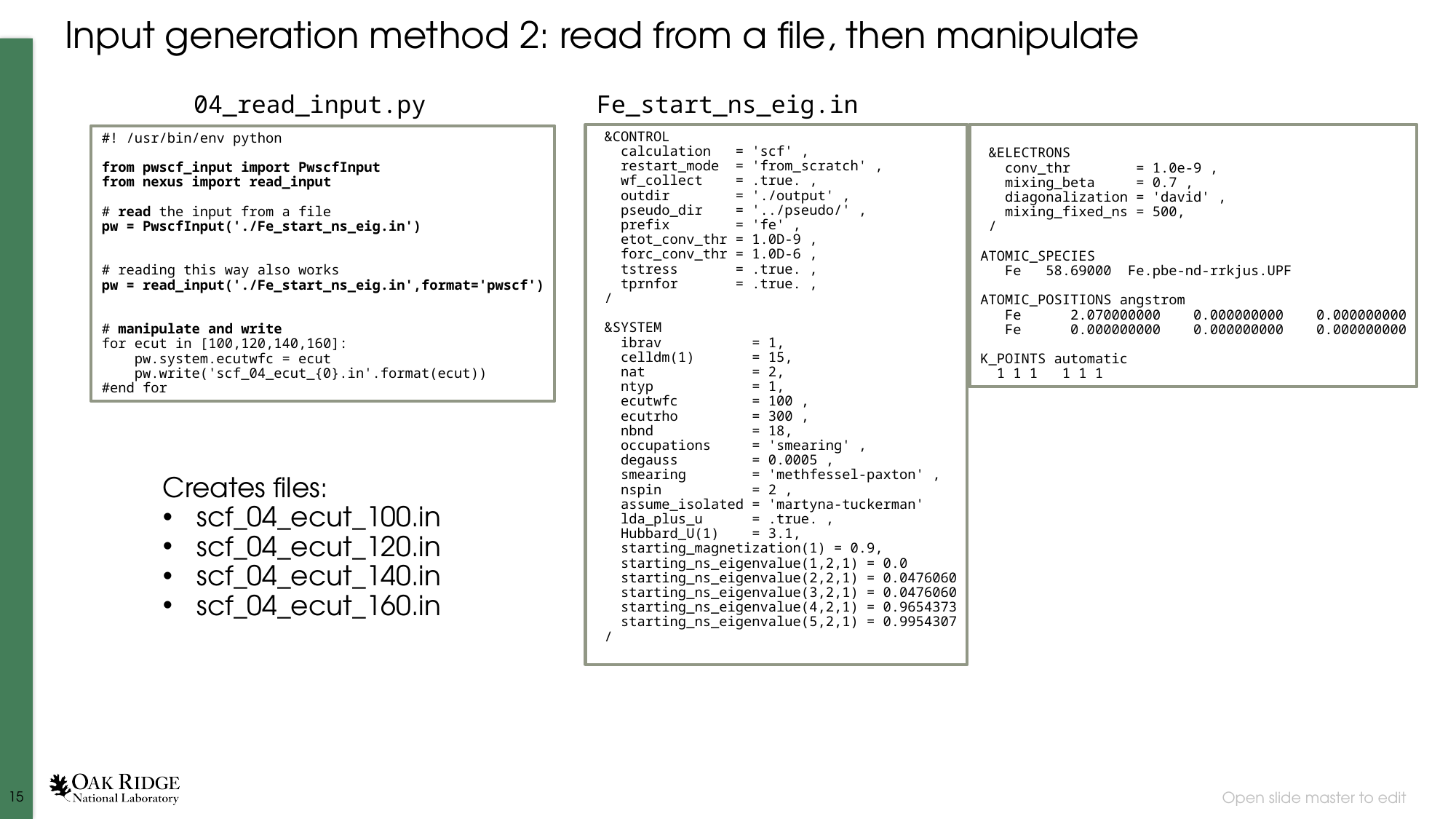

# Input generation method 2: read from a file, then manipulate
04_read_input.py
Fe_start_ns_eig.in
 &CONTROL
   calculation   = 'scf' ,
   restart_mode  = 'from_scratch' ,
   wf_collect    = .true. ,
   outdir        = './output' ,
   pseudo_dir    = '../pseudo/' ,
   prefix        = 'fe' ,
   etot_conv_thr = 1.0D-9 ,
   forc_conv_thr = 1.0D-6 ,
   tstress       = .true. ,
   tprnfor       = .true. ,
 /

 &SYSTEM
   ibrav           = 1,
   celldm(1)       = 15,
   nat             = 2,
   ntyp            = 1,
   ecutwfc         = 100 ,
   ecutrho         = 300 ,
   nbnd            = 18,
   occupations     = 'smearing' ,
   degauss         = 0.0005 ,
   smearing        = 'methfessel-paxton' ,
   nspin           = 2 ,
   assume_isolated = 'martyna-tuckerman'
   lda_plus_u      = .true. ,
   Hubbard_U(1)    = 3.1,
   starting_magnetization(1) = 0.9,
   starting_ns_eigenvalue(1,2,1) = 0.0
   starting_ns_eigenvalue(2,2,1) = 0.0476060
   starting_ns_eigenvalue(3,2,1) = 0.0476060
   starting_ns_eigenvalue(4,2,1) = 0.9654373
   starting_ns_eigenvalue(5,2,1) = 0.9954307
 /

 &ELECTRONS
   conv_thr        = 1.0e-9 ,
   mixing_beta     = 0.7 ,
   diagonalization = 'david' ,
   mixing_fixed_ns = 500,
 /

ATOMIC_SPECIES
   Fe   58.69000  Fe.pbe-nd-rrkjus.UPF

ATOMIC_POSITIONS angstrom
   Fe      2.070000000    0.000000000    0.000000000
   Fe      0.000000000    0.000000000    0.000000000

K_POINTS automatic
  1 1 1   1 1 1
#! /usr/bin/env python

from pwscf_input import PwscfInput
from nexus import read_input

# read the input from a file
pw = PwscfInput('./Fe_start_ns_eig.in')

# reading this way also works
pw = read_input('./Fe_start_ns_eig.in',format='pwscf')

# manipulate and write
for ecut in [100,120,140,160]:
    pw.system.ecutwfc = ecut
    pw.write('scf_04_ecut_{0}.in'.format(ecut))
#end for
Creates files:
scf_04_ecut_100.in
scf_04_ecut_120.in
scf_04_ecut_140.in
scf_04_ecut_160.in